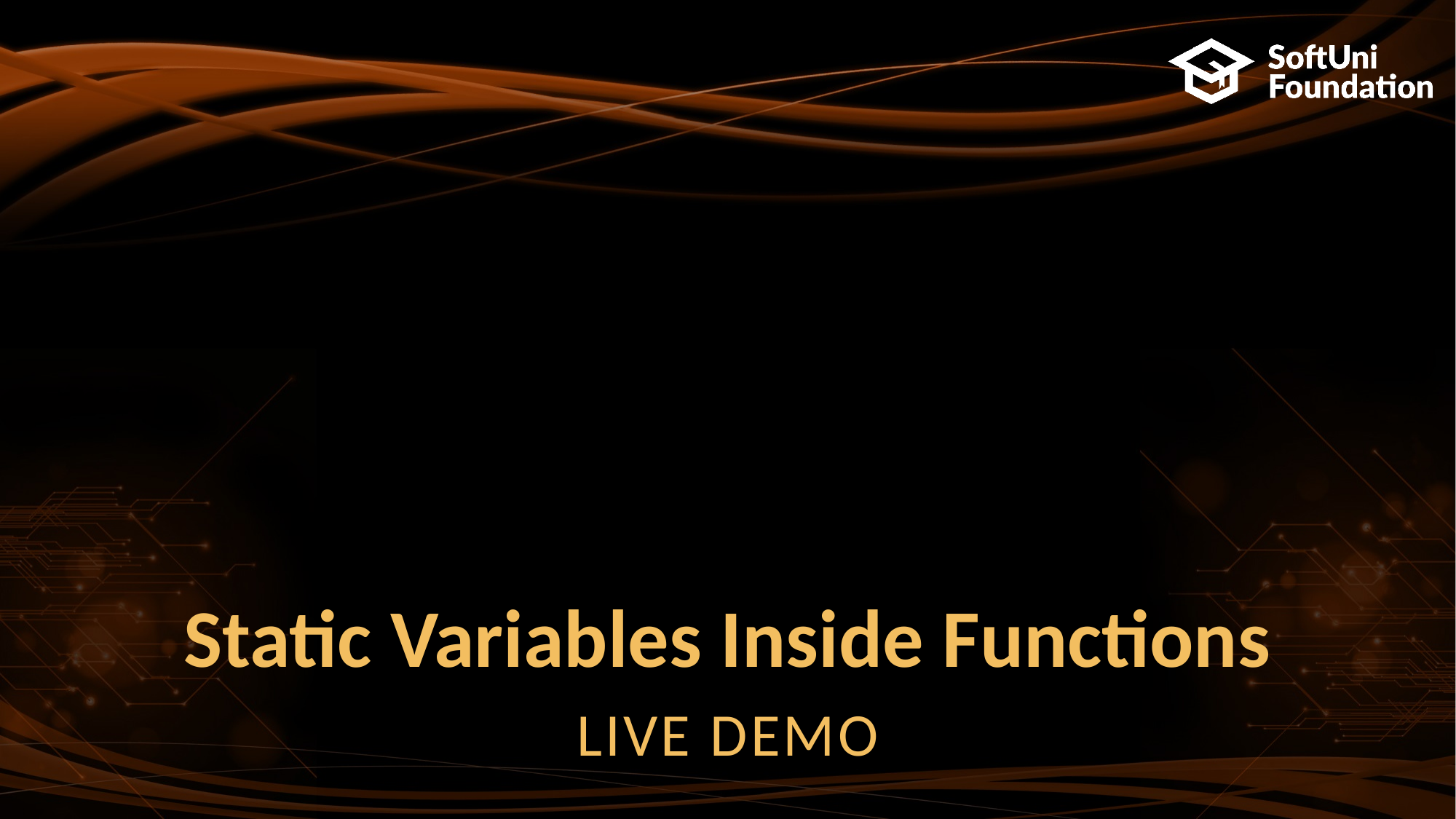

# Static Variables Inside Functions
LIVE DEMO